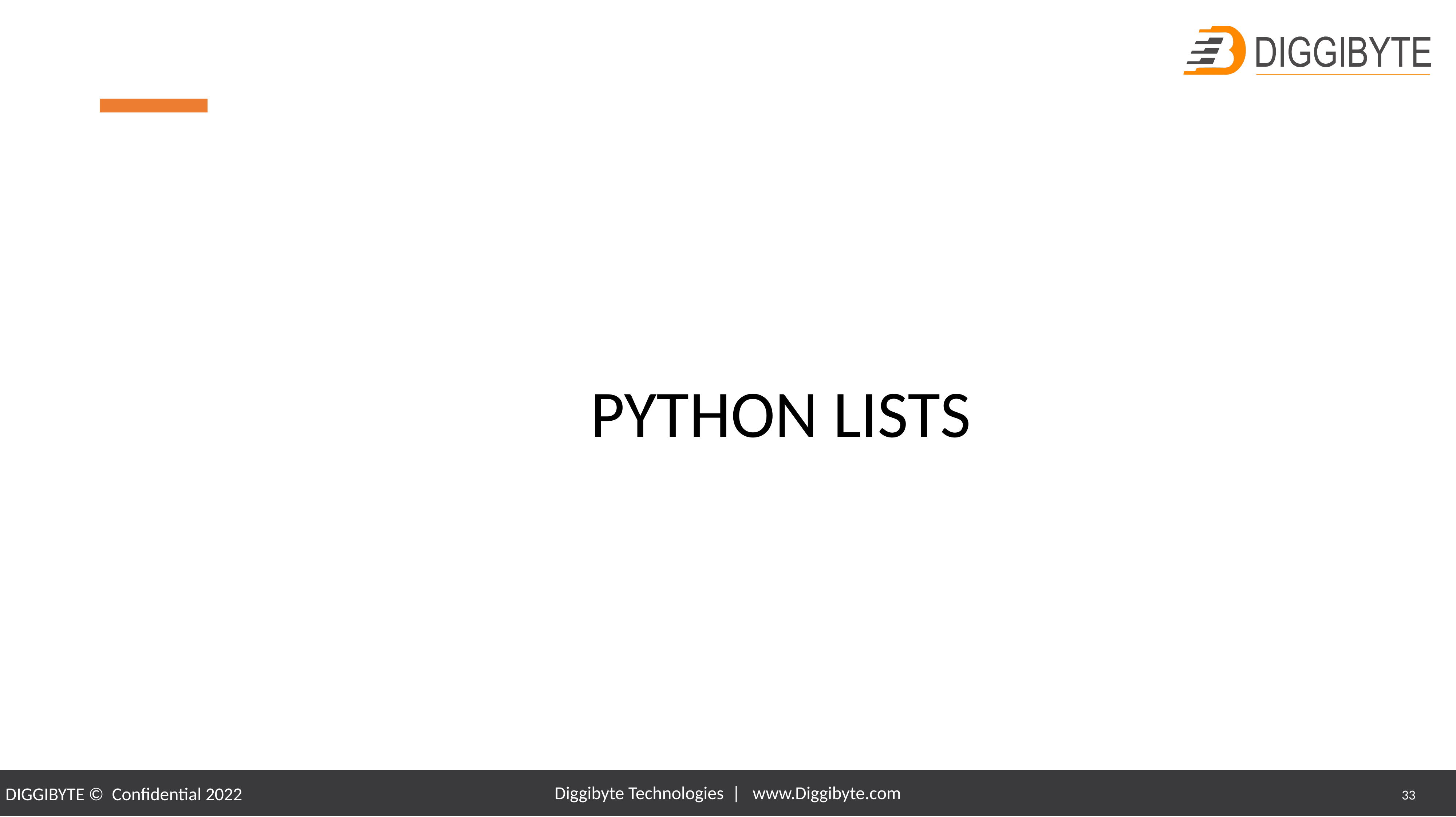

# PYTHON LISTS
Diggibyte Technologies  |   www.Diggibyte.com
33